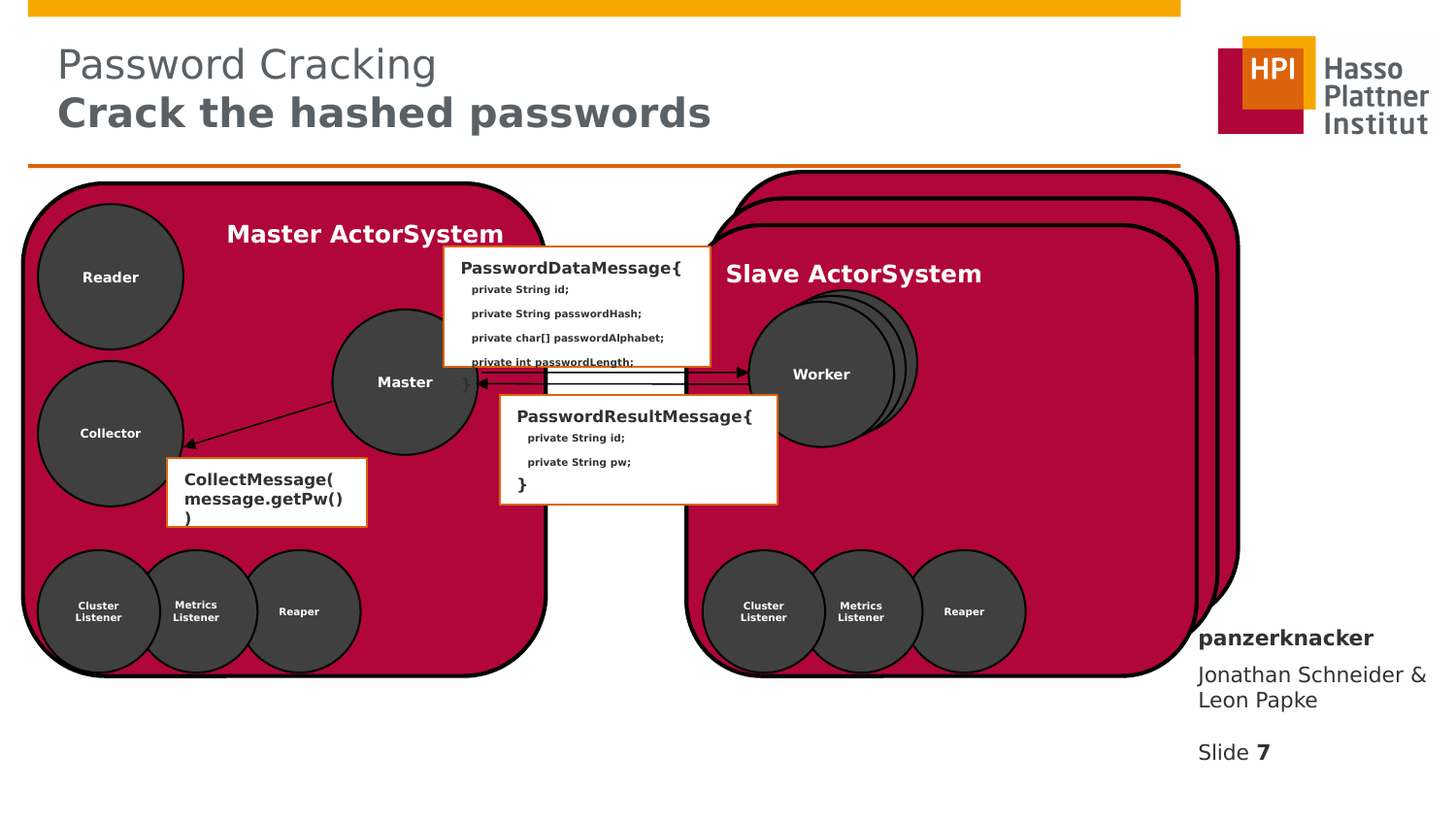

Password Cracking
Crack the hashed passwords
Slave ActorSystem
Slave ActorSystem
Slave ActorSystem
Master ActorSystem
Reader
PasswordDataMessage{
   private String id;
   private String passwordHash;
   private char[] passwordAlphabet;
   private int passwordLength;
}
Worker
Worker
Worker
Master
Collector

PasswordResultMessage{
   private String id;
   private String pw;
}

CollectMessage(message.getPw())
Reaper
Metrics Listener
Cluster Listener
Reaper
Metrics Listener
Cluster Listener
panzerknacker
Jonathan Schneider & Leon Papke
Slide 7